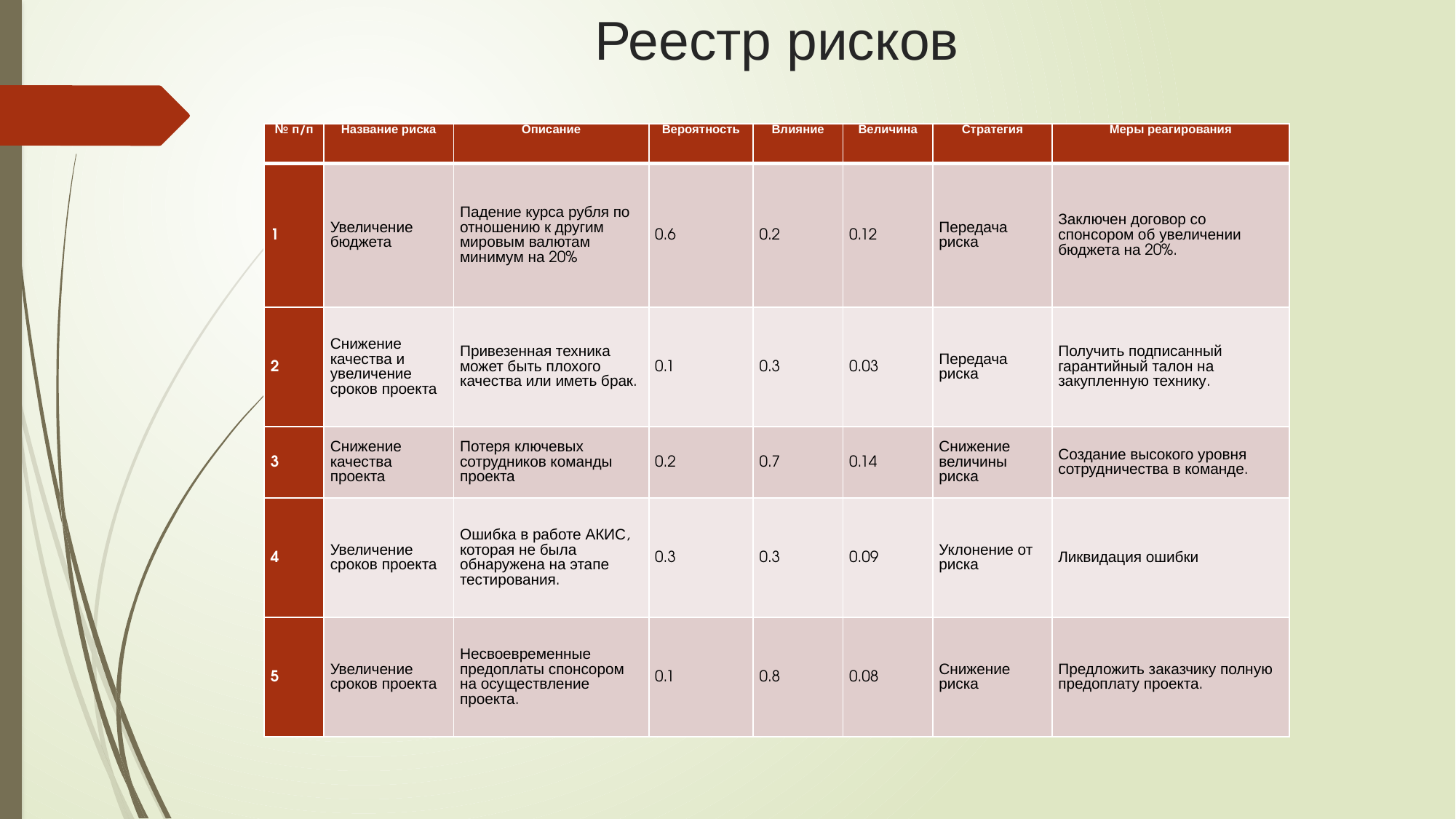

# Реестр рисков
| № п/п | Название риска | Описание | Вероятность | Влияние | Величина | Стратегия | Меры реагирования |
| --- | --- | --- | --- | --- | --- | --- | --- |
| 1 | Увеличение бюджета | Падение курса рубля по отношению к другим мировым валютам минимум на 20% | 0.6 | 0.2 | 0.12 | Передача риска | Заключен договор со спонсором об увеличении бюджета на 20%. |
| 2 | Снижение качества и увеличение сроков проекта | Привезенная техника может быть плохого качества или иметь брак. | 0.1 | 0.3 | 0.03 | Передача риска | Получить подписанный гарантийный талон на закупленную технику. |
| 3 | Снижение качества проекта | Потеря ключевых сотрудников команды проекта | 0.2 | 0.7 | 0.14 | Снижение величины риска | Создание высокого уровня сотрудничества в команде. |
| 4 | Увеличение сроков проекта | Ошибка в работе АКИС, которая не была обнаружена на этапе тестирования. | 0.3 | 0.3 | 0.09 | Уклонение от риска | Ликвидация ошибки |
| 5 | Увеличение сроков проекта | Несвоевременные предоплаты спонсором на осуществление проекта. | 0.1 | 0.8 | 0.08 | Снижение риска | Предложить заказчику полную предоплату проекта. |